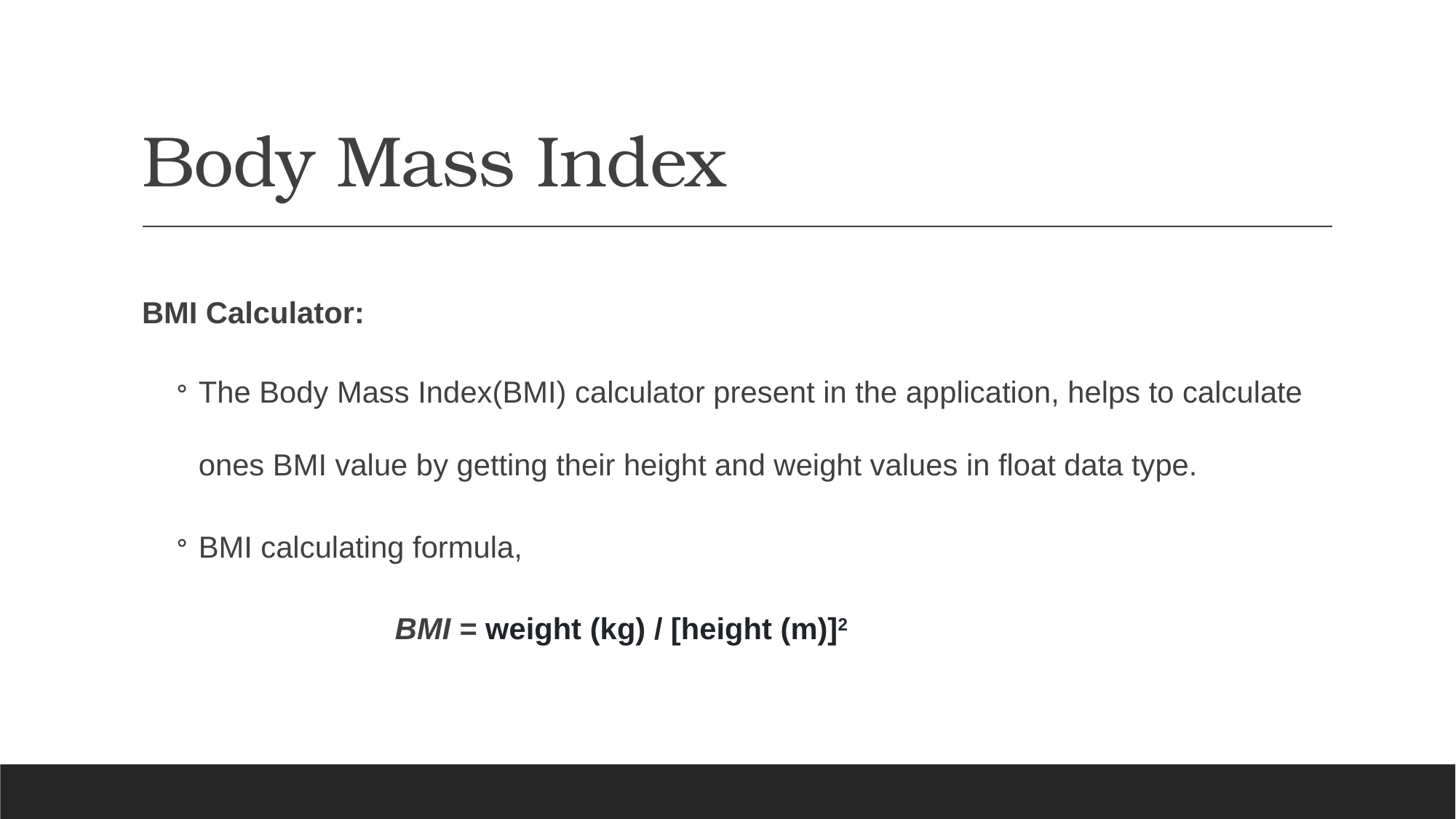

# Body Mass Index
BMI Calculator:
The Body Mass Index(BMI) calculator present in the application, helps to calculate ones BMI value by getting their height and weight values in float data type.
BMI calculating formula,
		BMI = weight (kg) / [height (m)]2